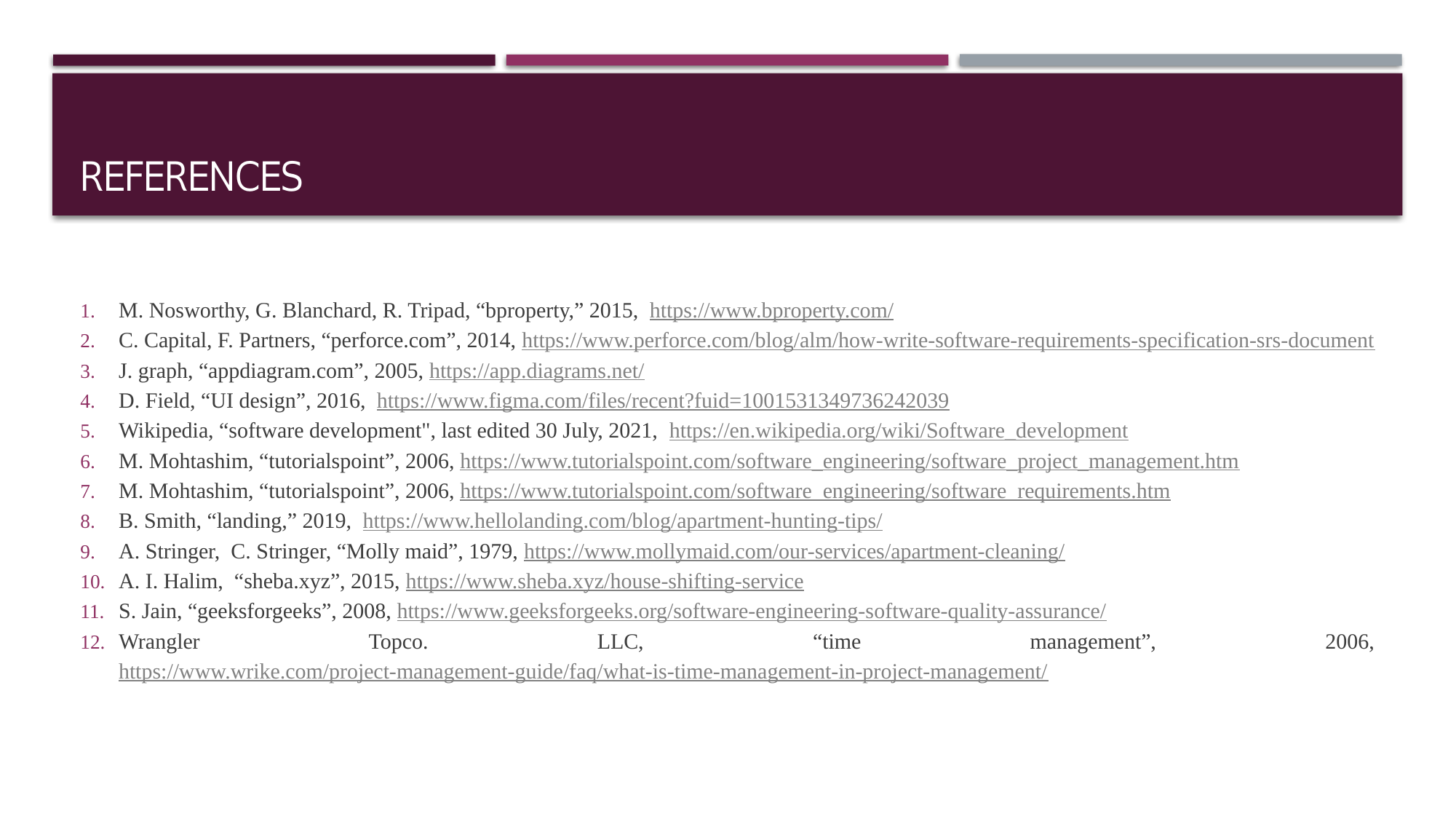

# references

M. Nosworthy, G. Blanchard, R. Tripad, “bproperty,” 2015,  https://www.bproperty.com/
C. Capital, F. Partners, “perforce.com”, 2014, https://www.perforce.com/blog/alm/how-write-software-requirements-specification-srs-document
J. graph, “appdiagram.com”, 2005, https://app.diagrams.net/
D. Field, “UI design”, 2016,  https://www.figma.com/files/recent?fuid=1001531349736242039
Wikipedia, “software development", last edited 30 July, 2021,  https://en.wikipedia.org/wiki/Software_development
M. Mohtashim, “tutorialspoint”, 2006, https://www.tutorialspoint.com/software_engineering/software_project_management.htm
M. Mohtashim, “tutorialspoint”, 2006, https://www.tutorialspoint.com/software_engineering/software_requirements.htm
B. Smith, “landing,” 2019,  https://www.hellolanding.com/blog/apartment-hunting-tips/
A. Stringer,  C. Stringer, “Molly maid”, 1979, https://www.mollymaid.com/our-services/apartment-cleaning/
A. I. Halim,  “sheba.xyz”, 2015, https://www.sheba.xyz/house-shifting-service
S. Jain, “geeksforgeeks”, 2008, https://www.geeksforgeeks.org/software-engineering-software-quality-assurance/
Wrangler Topco. LLC, “time management”, 2006, https://www.wrike.com/project-management-guide/faq/what-is-time-management-in-project-management/